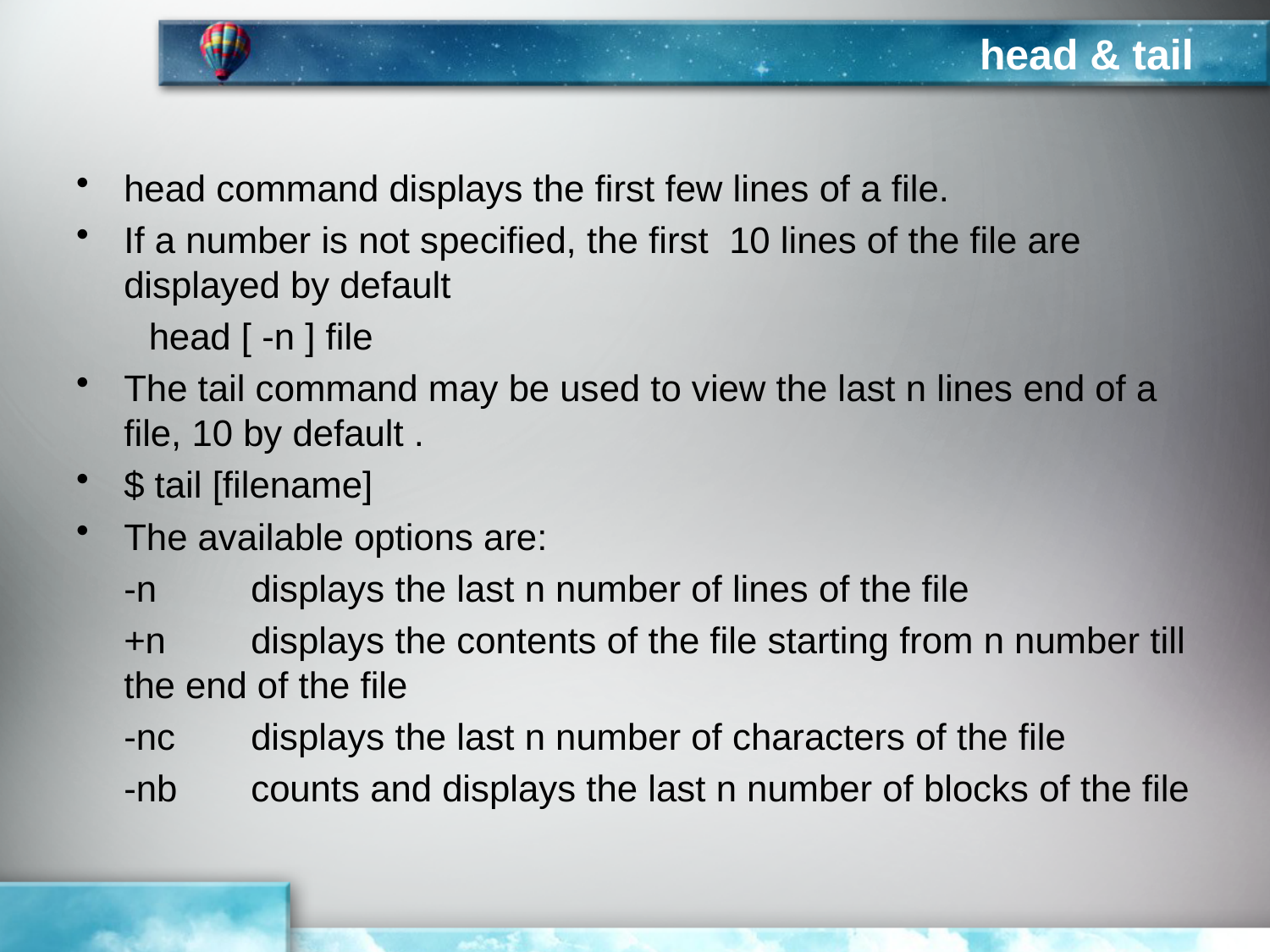

# head & tail
head command displays the first few lines of a file.
If a number is not specified, the first  10 lines of the file are displayed by default
       head [ -n ] file
The tail command may be used to view the last n lines end of a file, 10 by default .
$ tail [filename]
The available options are:
	-n	displays the last n number of lines of the file
	+n	displays the contents of the file starting from n number till the end of the file
	-nc	displays the last n number of characters of the file
	-nb	counts and displays the last n number of blocks of the file